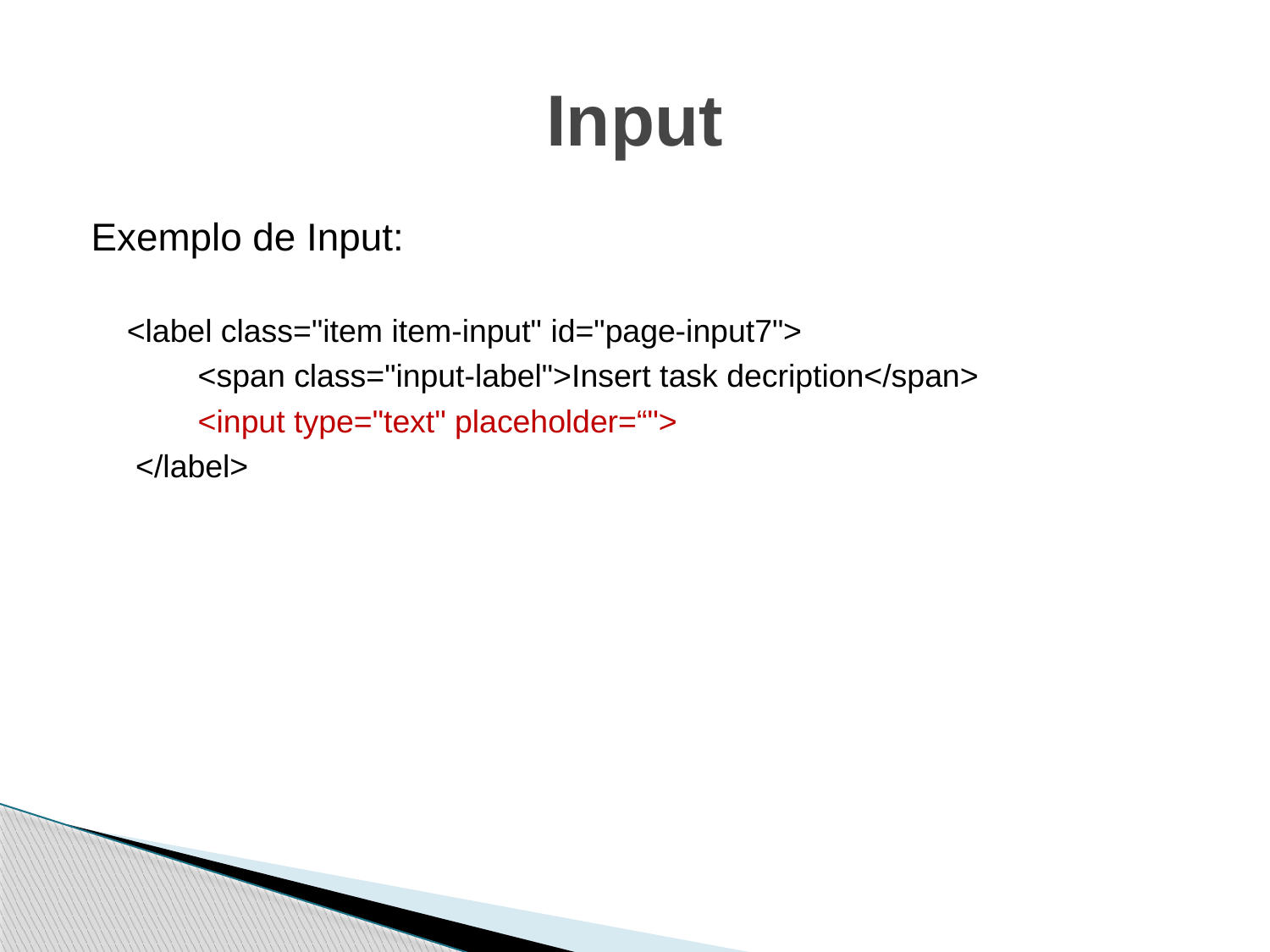

# Input
Exemplo de Input:

<label class="item item-input" id="page-input7">
        <span class="input-label">Insert task decription</span>
        <input type="text" placeholder=“">
 </label>